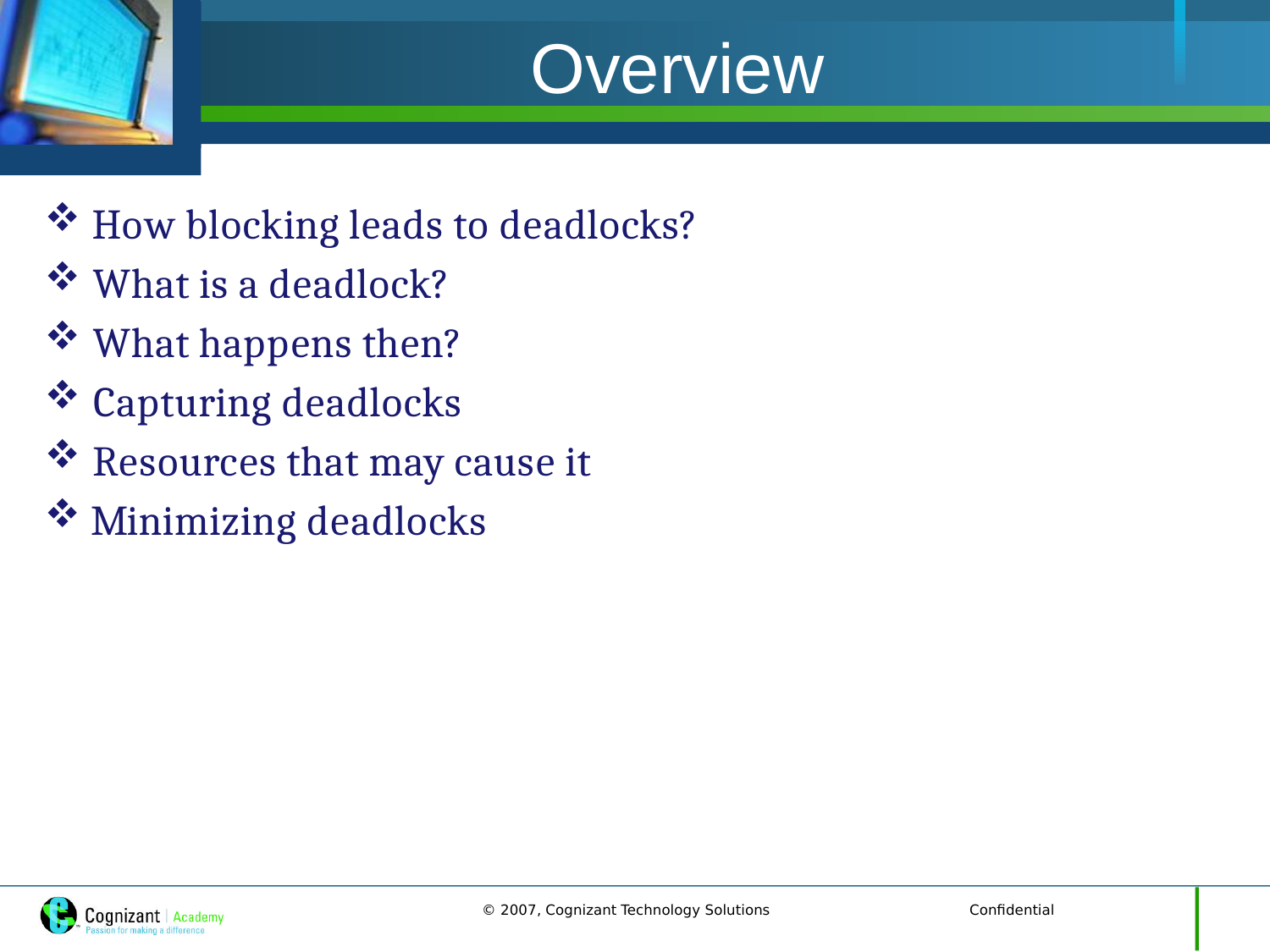

# Overview
How blocking leads to deadlocks?
What is a deadlock?
What happens then?
Capturing deadlocks
Resources that may cause it
Minimizing deadlocks